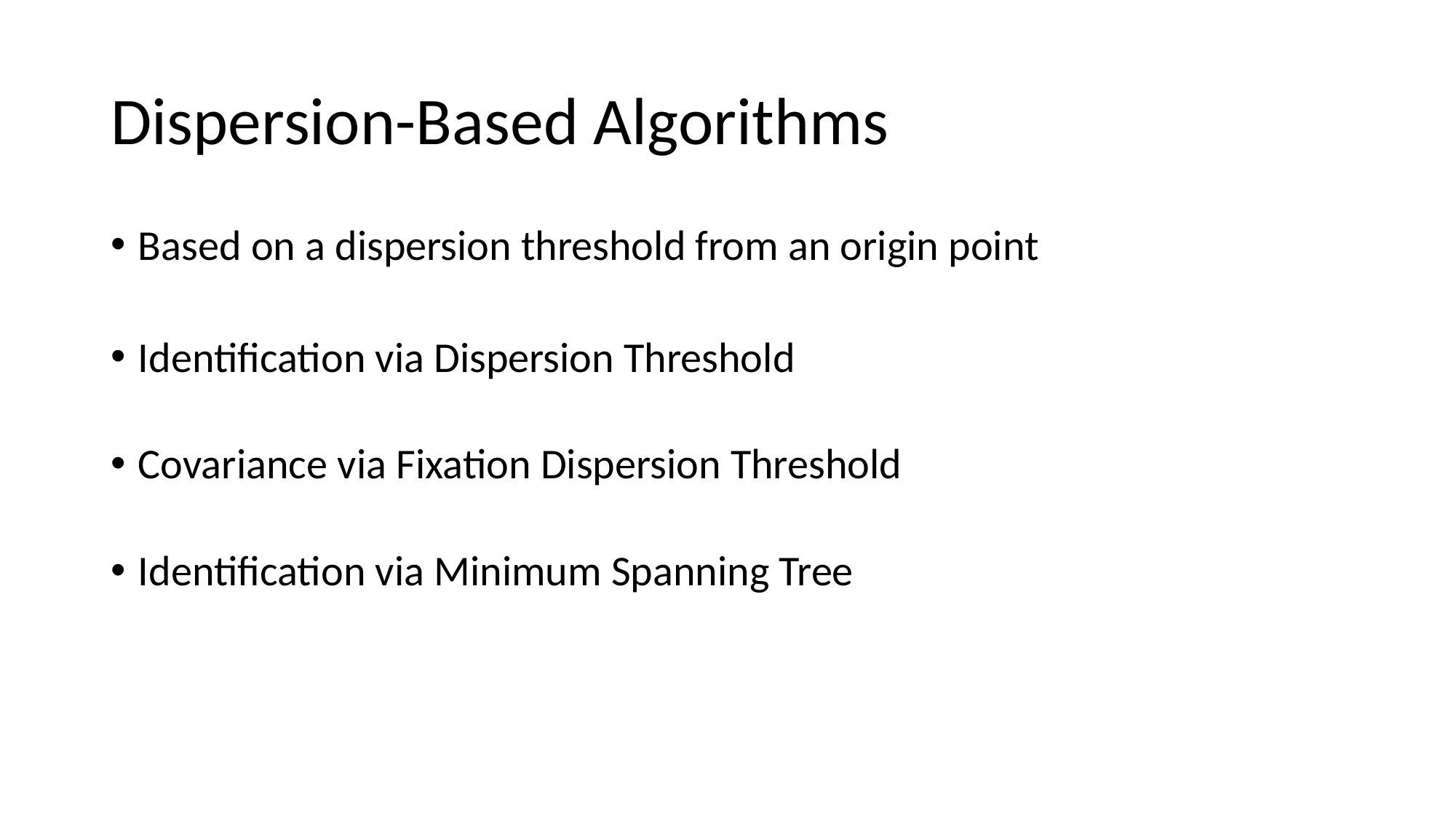

# Dispersion-Based Algorithms
Based on a dispersion threshold from an origin point
Identification via Dispersion Threshold
Covariance via Fixation Dispersion Threshold
Identification via Minimum Spanning Tree